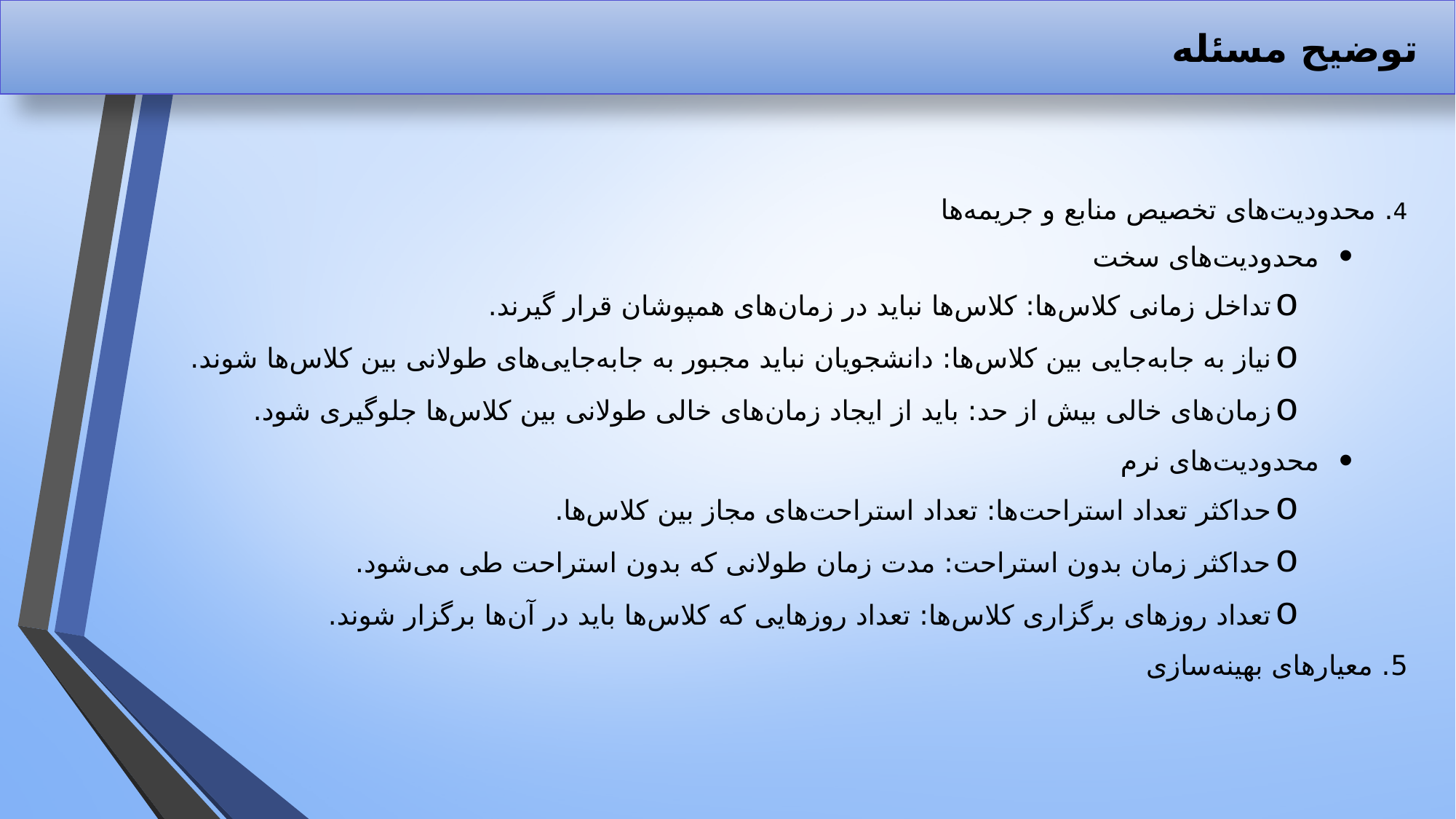

# توضیح مسئله
4. محدودیت‌های تخصیص منابع و جریمه‌ها
محدودیت‌های سخت
تداخل زمانی کلاس‌ها: کلاس‌ها نباید در زمان‌های همپوشان قرار گیرند.
نیاز به جابه‌جایی بین کلاس‌ها: دانشجویان نباید مجبور به جابه‌جایی‌های طولانی بین کلاس‌ها شوند.
زمان‌های خالی بیش از حد: باید از ایجاد زمان‌های خالی طولانی بین کلاس‌ها جلوگیری شود.
محدودیت‌های نرم
حداکثر تعداد استراحت‌ها: تعداد استراحت‌های مجاز بین کلاس‌ها.
حداکثر زمان بدون استراحت: مدت زمان طولانی که بدون استراحت طی می‌شود.
تعداد روزهای برگزاری کلاس‌ها: تعداد روزهایی که کلاس‌ها باید در آن‌ها برگزار شوند.
5. معیارهای بهینه‌سازی